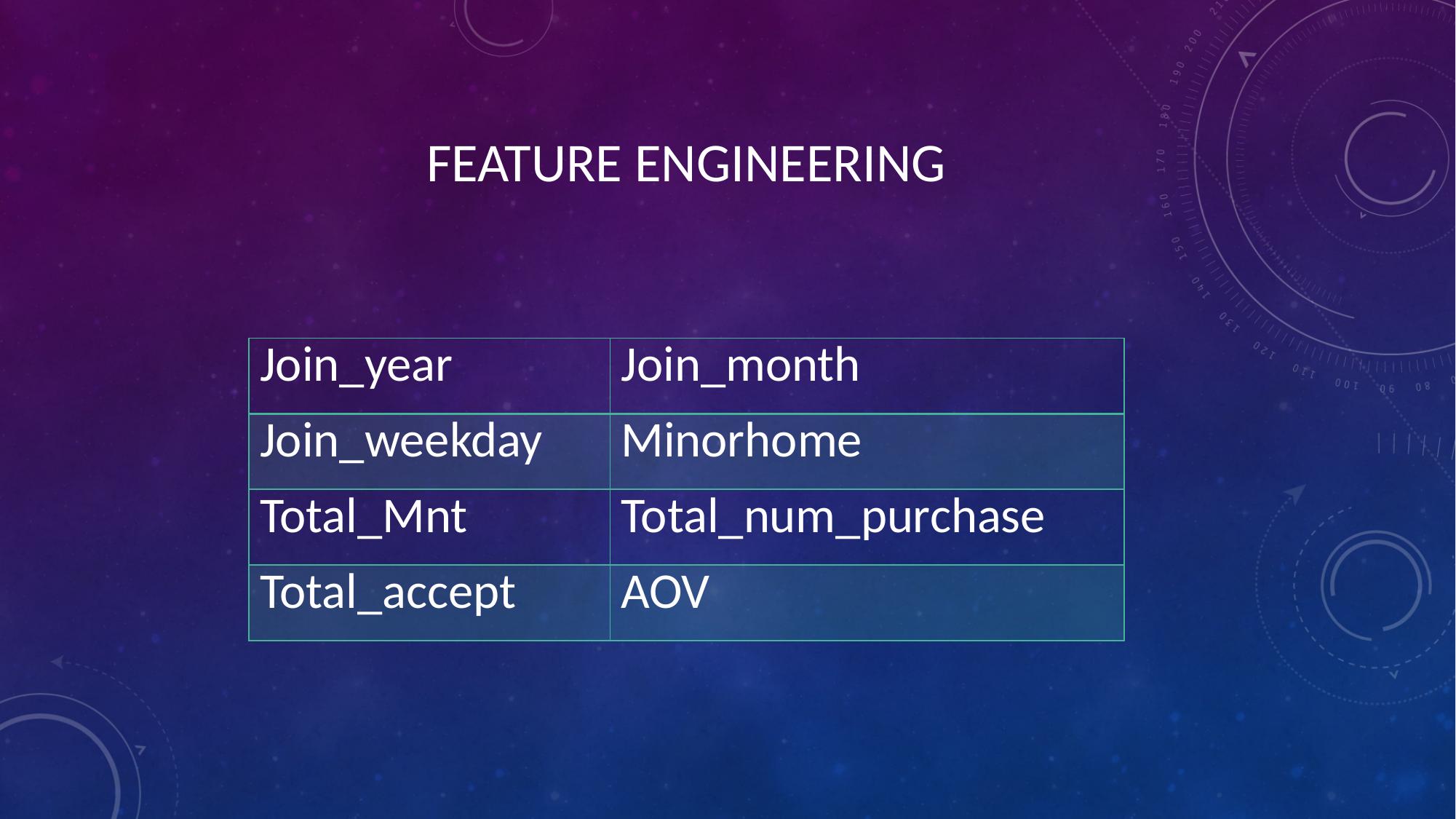

# Feature Engineering
| Join\_year | Join\_month |
| --- | --- |
| Join\_weekday | Minorhome |
| Total\_Mnt | Total\_num\_purchase |
| Total\_accept | AOV |